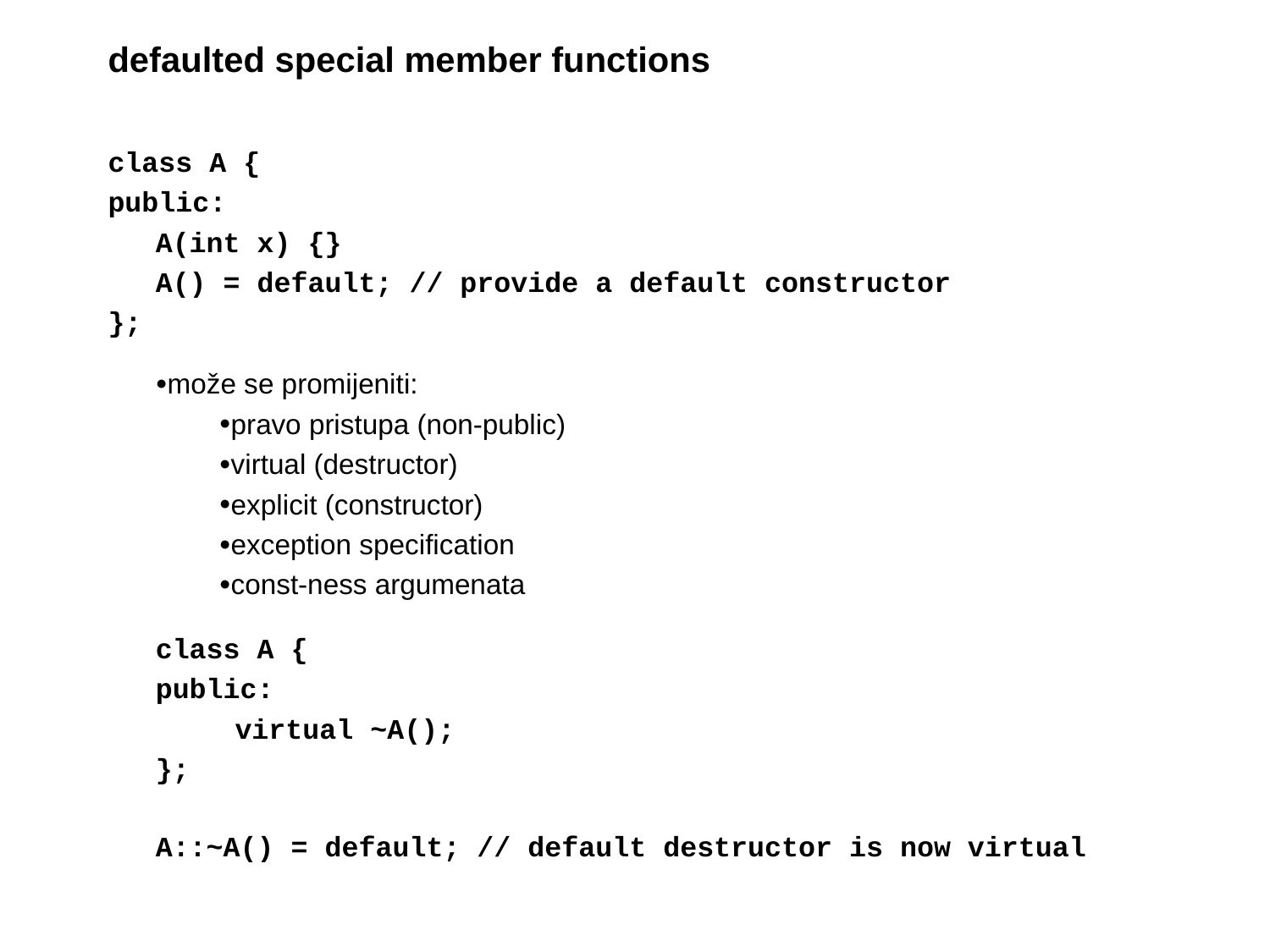

# defaulted special member functions
class A {
public:
	A(int x) {}
	A() = default; // provide a default constructor
};
može se promijeniti:
pravo pristupa (non-public)
virtual (destructor)
explicit (constructor)
exception specification
const-ness argumenata
class A {
public:
	virtual ~A();
};

A::~A() = default; // default destructor is now virtual